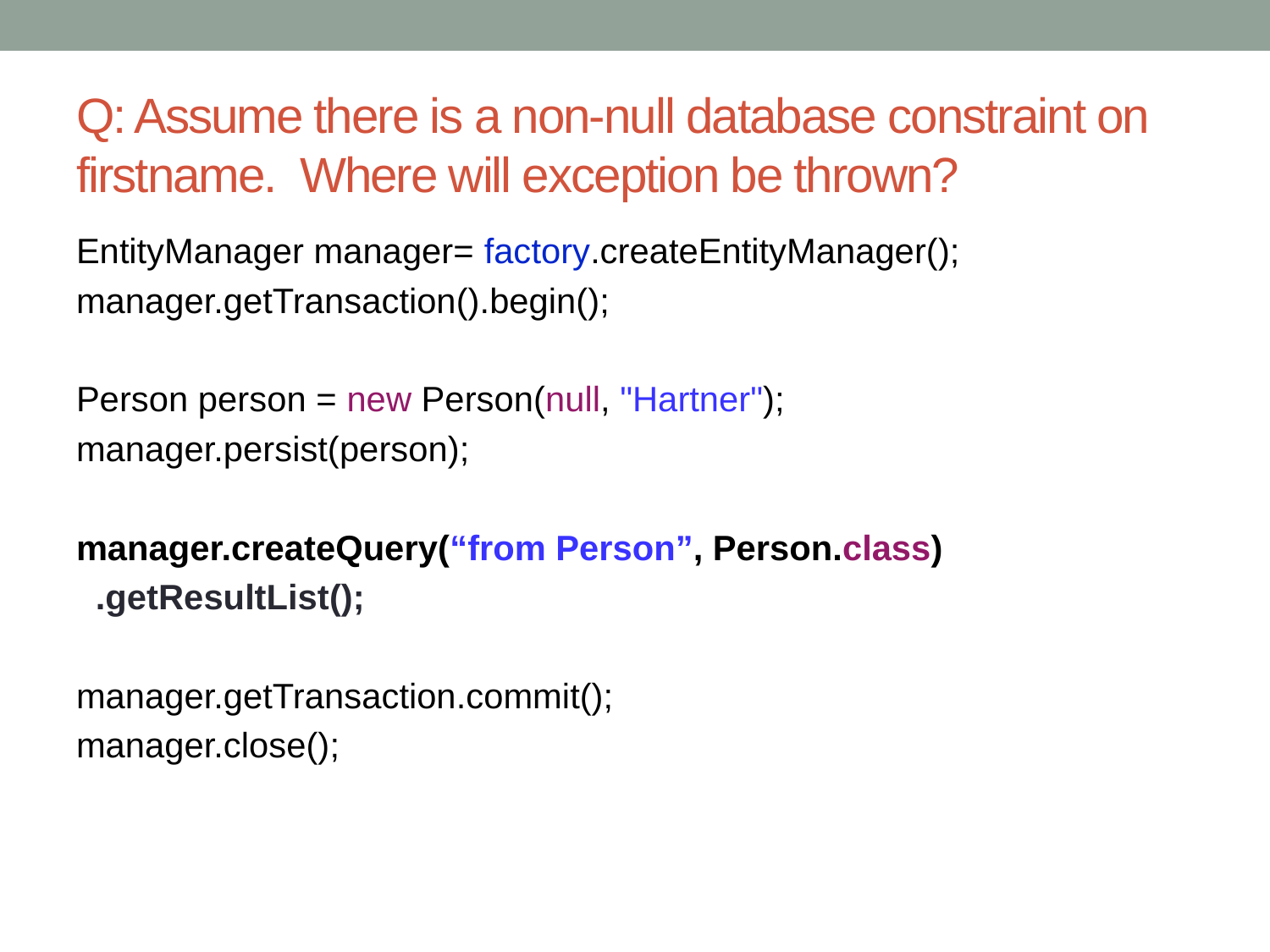

# Q: Assume there is a non-null database constraint on firstname.  Where will exception be thrown?
EntityManager manager= factory.createEntityManager();
manager.getTransaction().begin();

Person person = new Person(null, "Hartner");
manager.persist(person);

manager.createQuery(“from Person”, Person.class)
  .getResultList();

manager.getTransaction.commit();
manager.close();